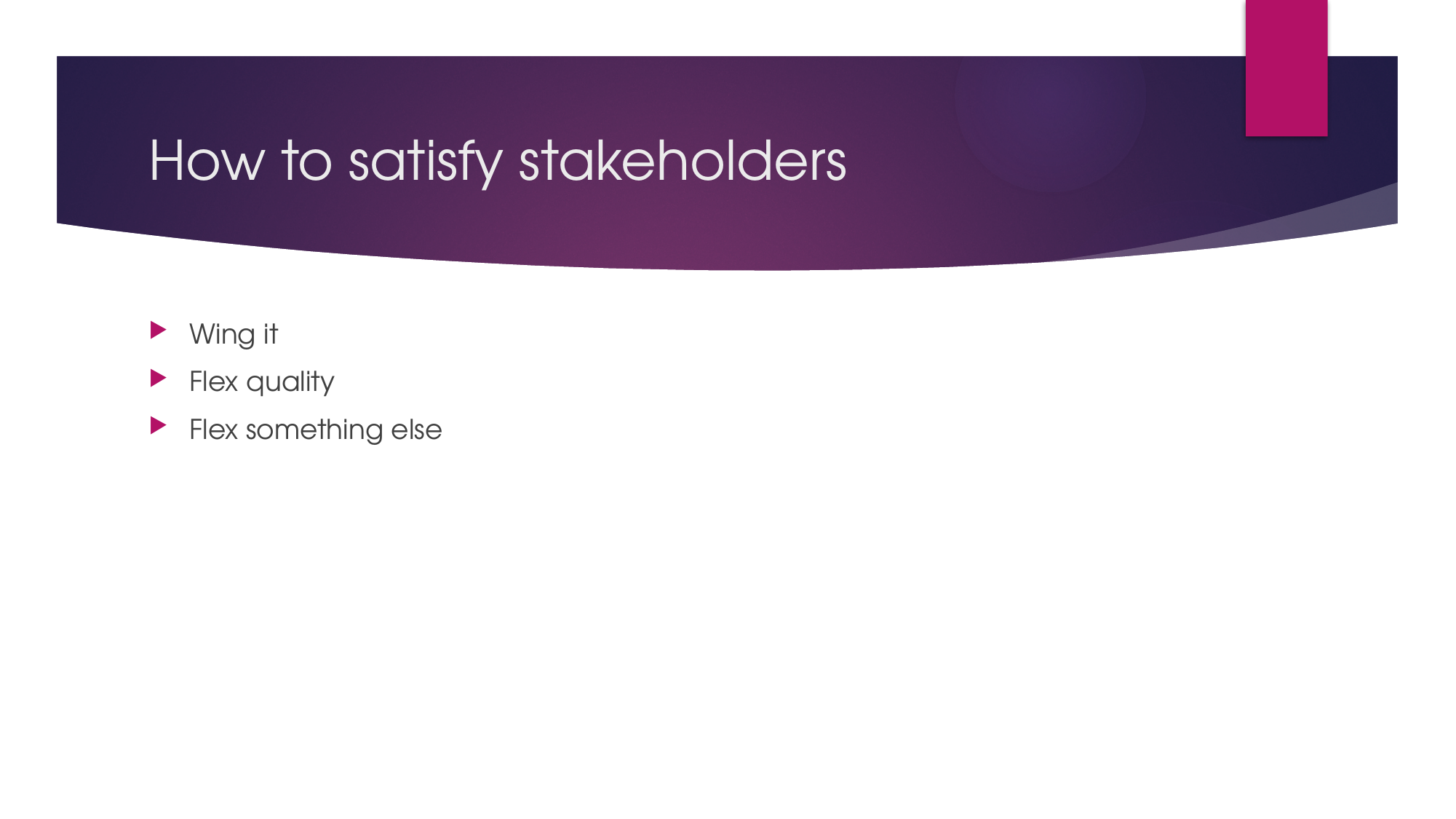

# How to satisfy stakeholders
Wing it
Flex quality
Flex something else